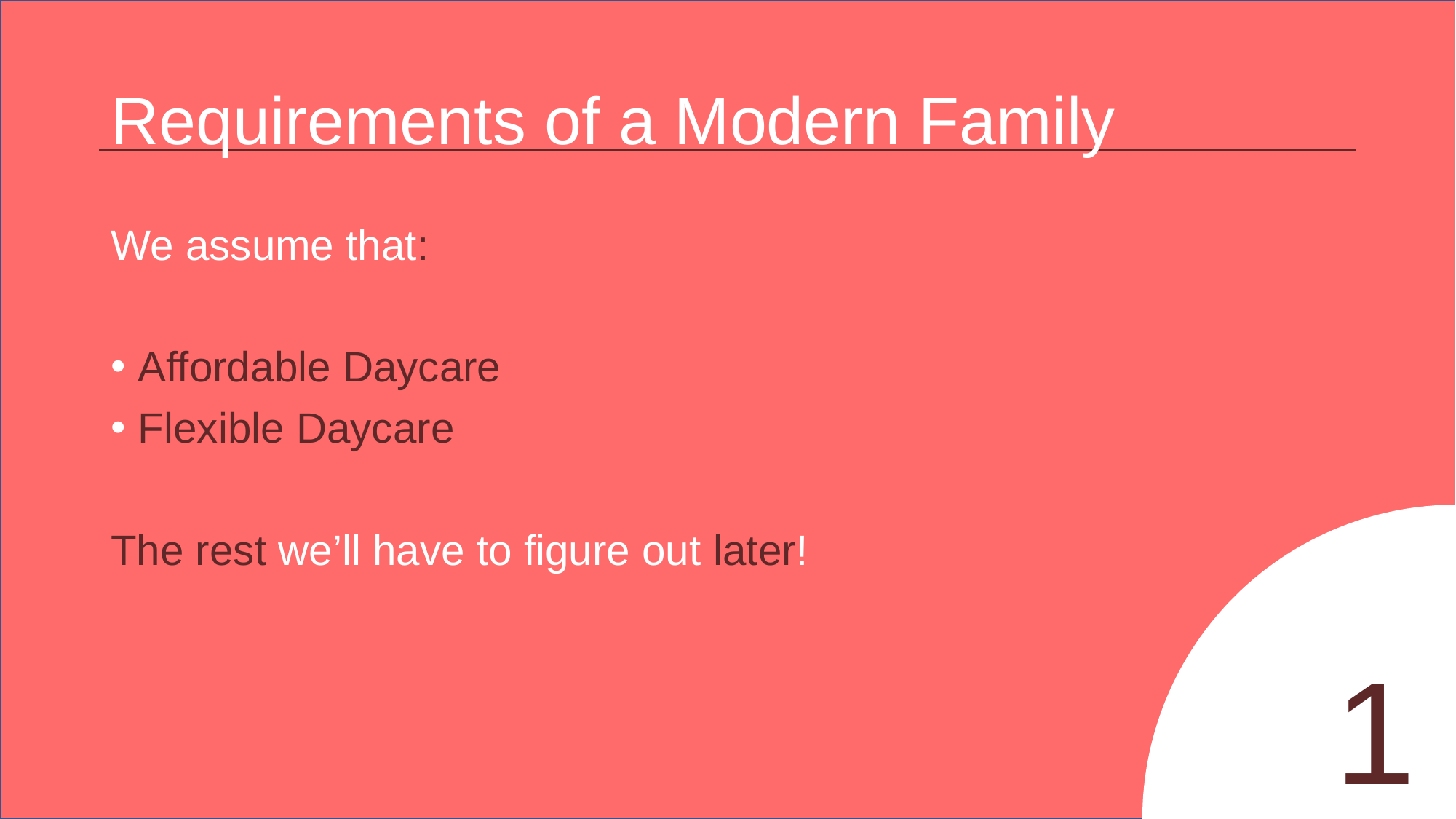

# Requirements of a Modern Family
We assume that:

Affordable Daycare
Flexible Daycare

The rest we’ll have to figure out later!
1